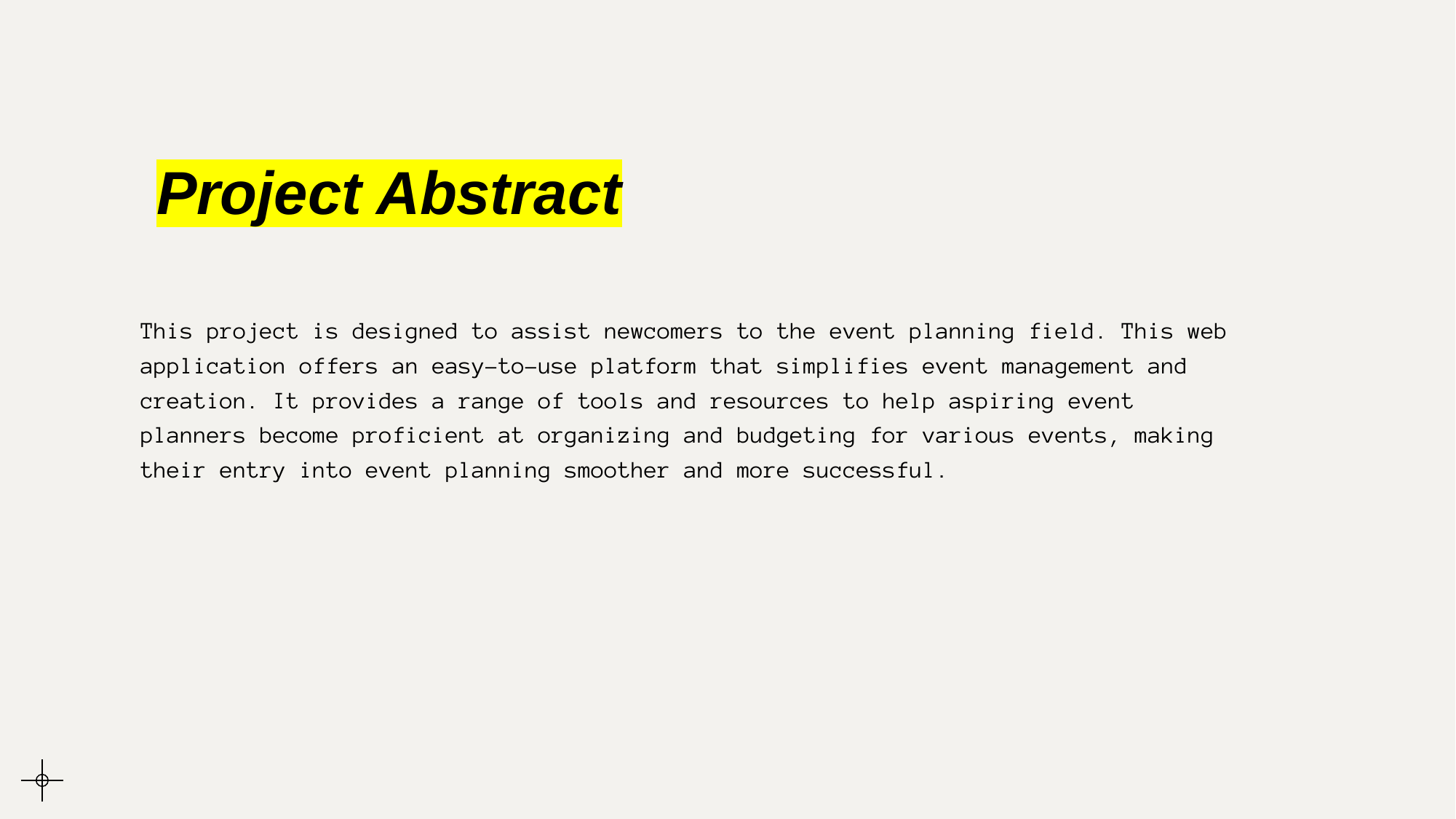

# Project Abstract
This project is designed to assist newcomers to the event planning field. This web application offers an easy-to-use platform that simplifies event management and creation. It provides a range of tools and resources to help aspiring event planners become proficient at organizing and budgeting for various events, making their entry into event planning smoother and more successful.